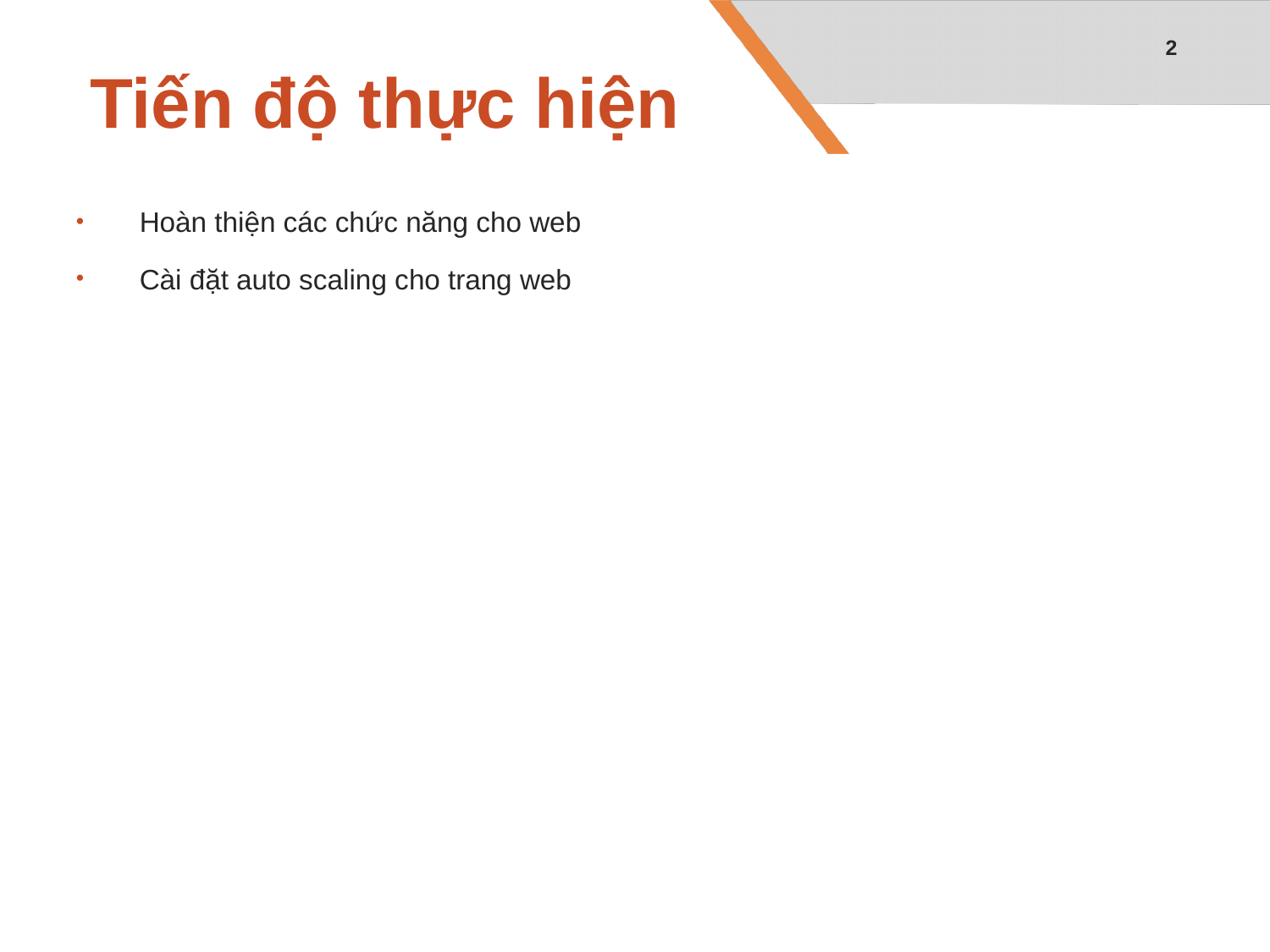

2
# Tiến độ thực hiện
Hoàn thiện các chức năng cho web
Cài đặt auto scaling cho trang web